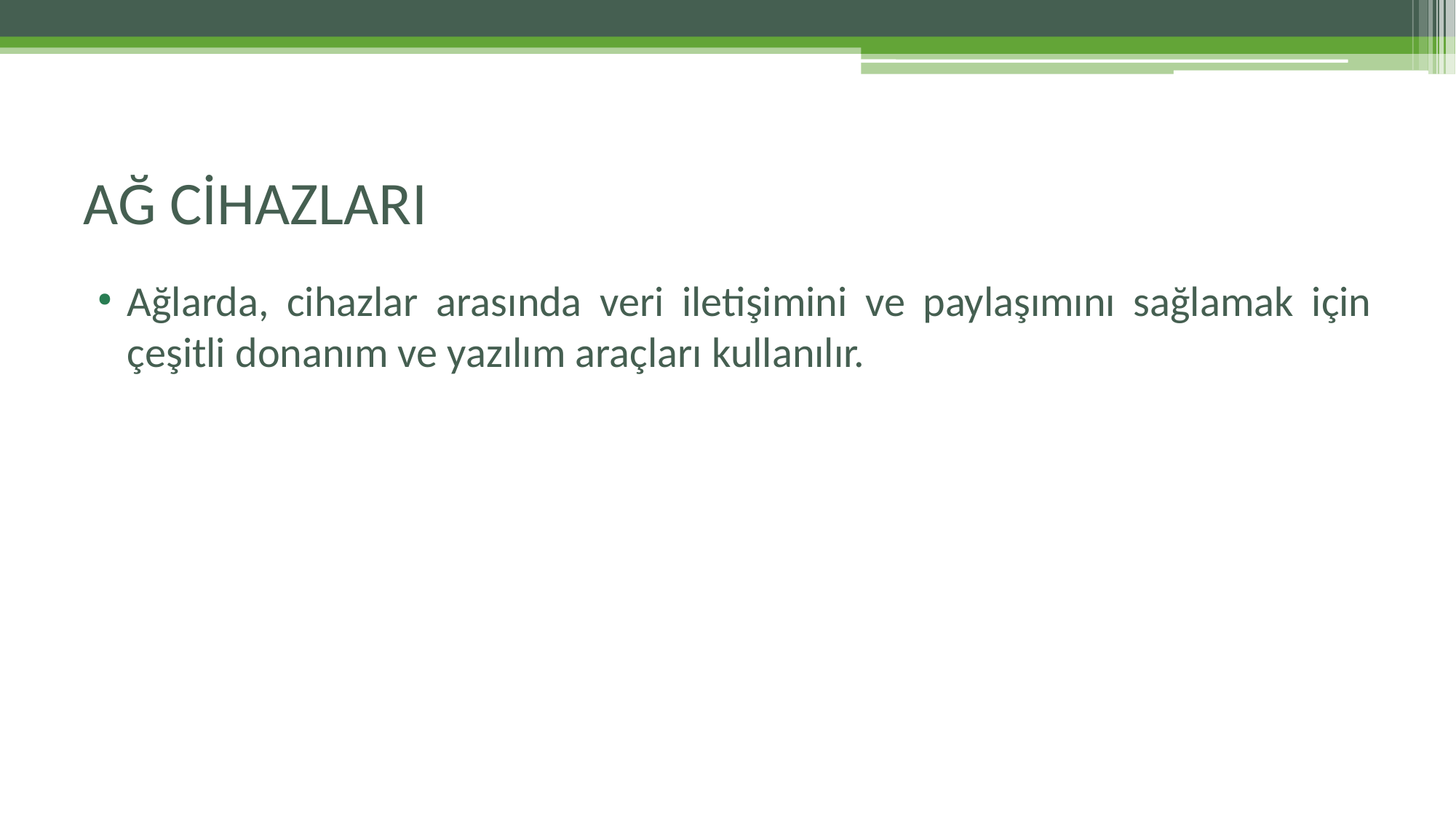

# AĞ CİHAZLARI
Ağlarda, cihazlar arasında veri iletişimini ve paylaşımını sağlamak için çeşitli donanım ve yazılım araçları kullanılır.